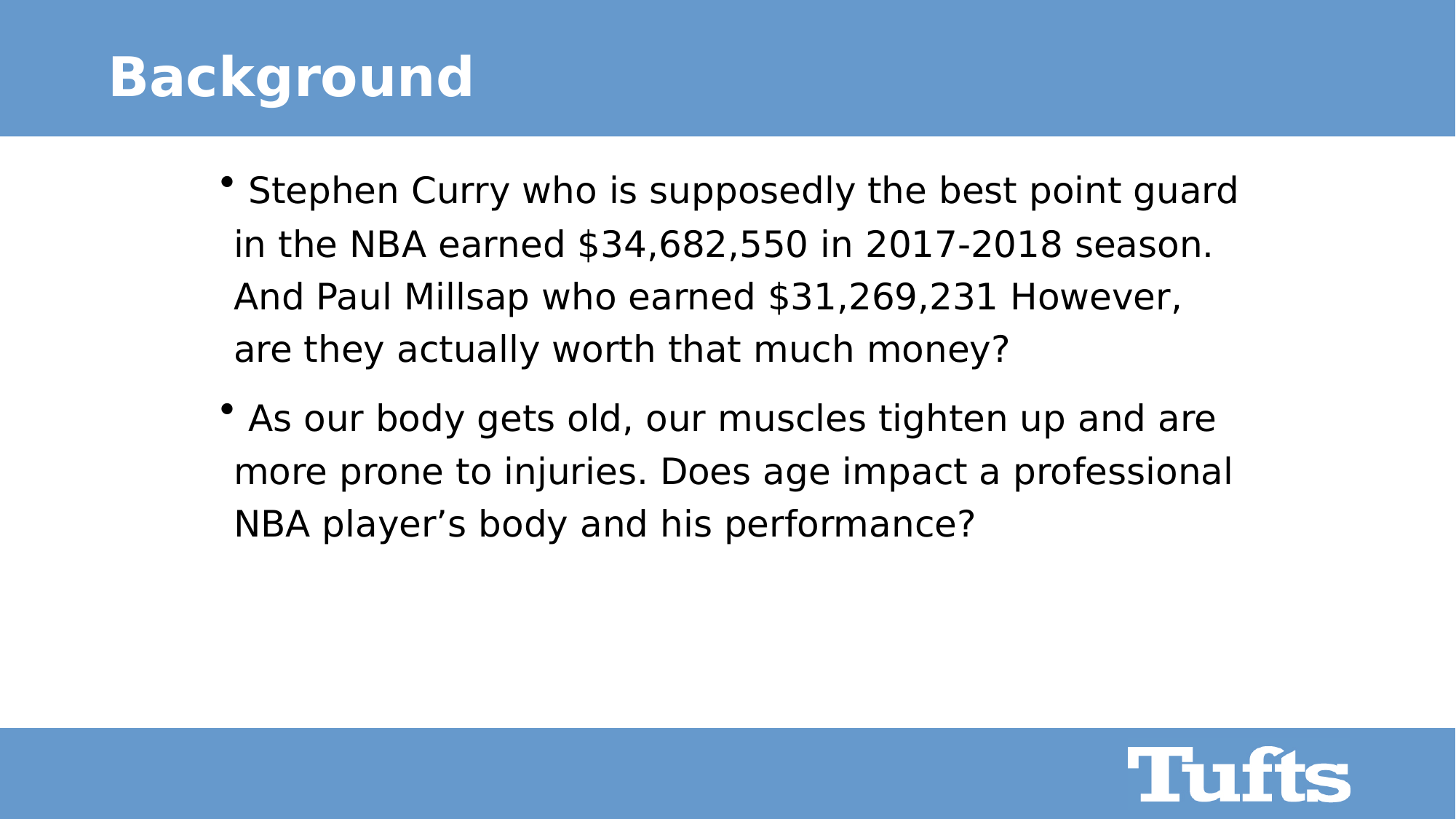

# Background
 Stephen Curry who is supposedly the best point guard in the NBA earned $34,682,550 in 2017-2018 season. And Paul Millsap who earned $31,269,231 However, are they actually worth that much money?
 As our body gets old, our muscles tighten up and are more prone to injuries. Does age impact a professional NBA player’s body and his performance?